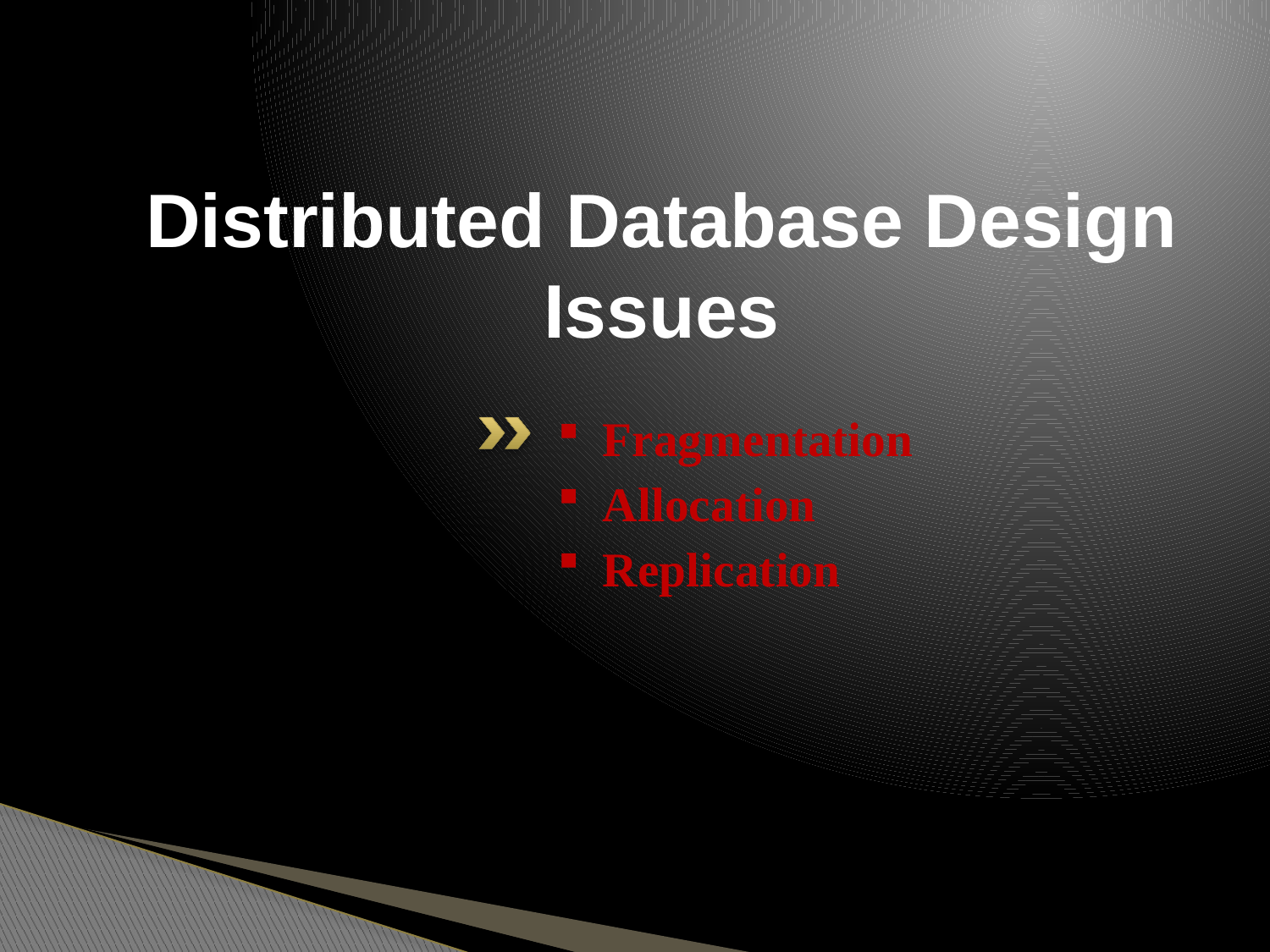

# Distributed Database Design Issues
Fragmentation
Allocation
Replication